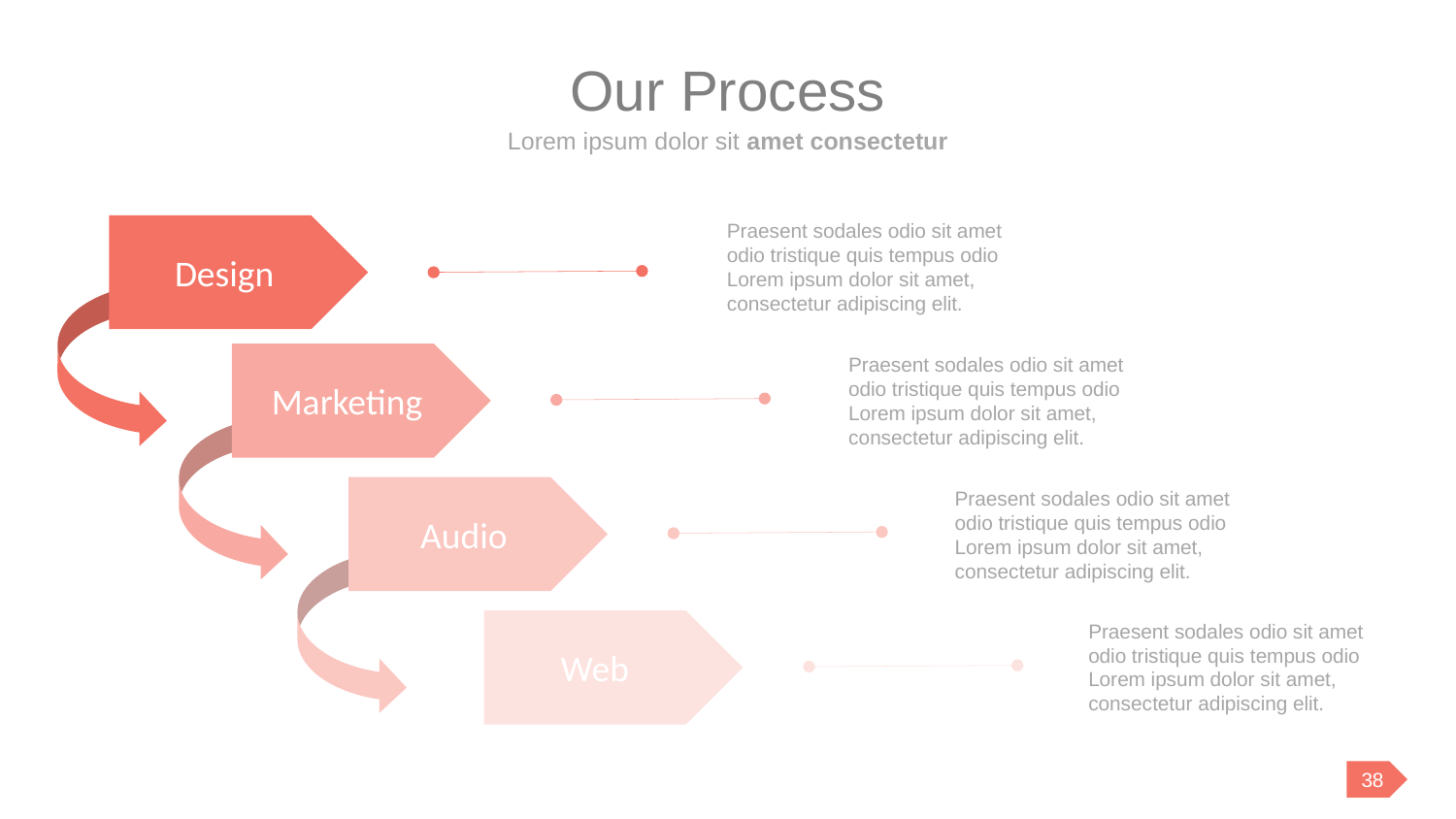

# Our Process
Lorem ipsum dolor sit amet consectetur
Praesent sodales odio sit amet odio tristique quis tempus odio Lorem ipsum dolor sit amet, consectetur adipiscing elit.
Design

Marketing

Praesent sodales odio sit amet odio tristique quis tempus odio Lorem ipsum dolor sit amet, consectetur adipiscing elit.
Audio

Praesent sodales odio sit amet odio tristique quis tempus odio Lorem ipsum dolor sit amet, consectetur adipiscing elit.
Web
Praesent sodales odio sit amet odio tristique quis tempus odio Lorem ipsum dolor sit amet, consectetur adipiscing elit.
38